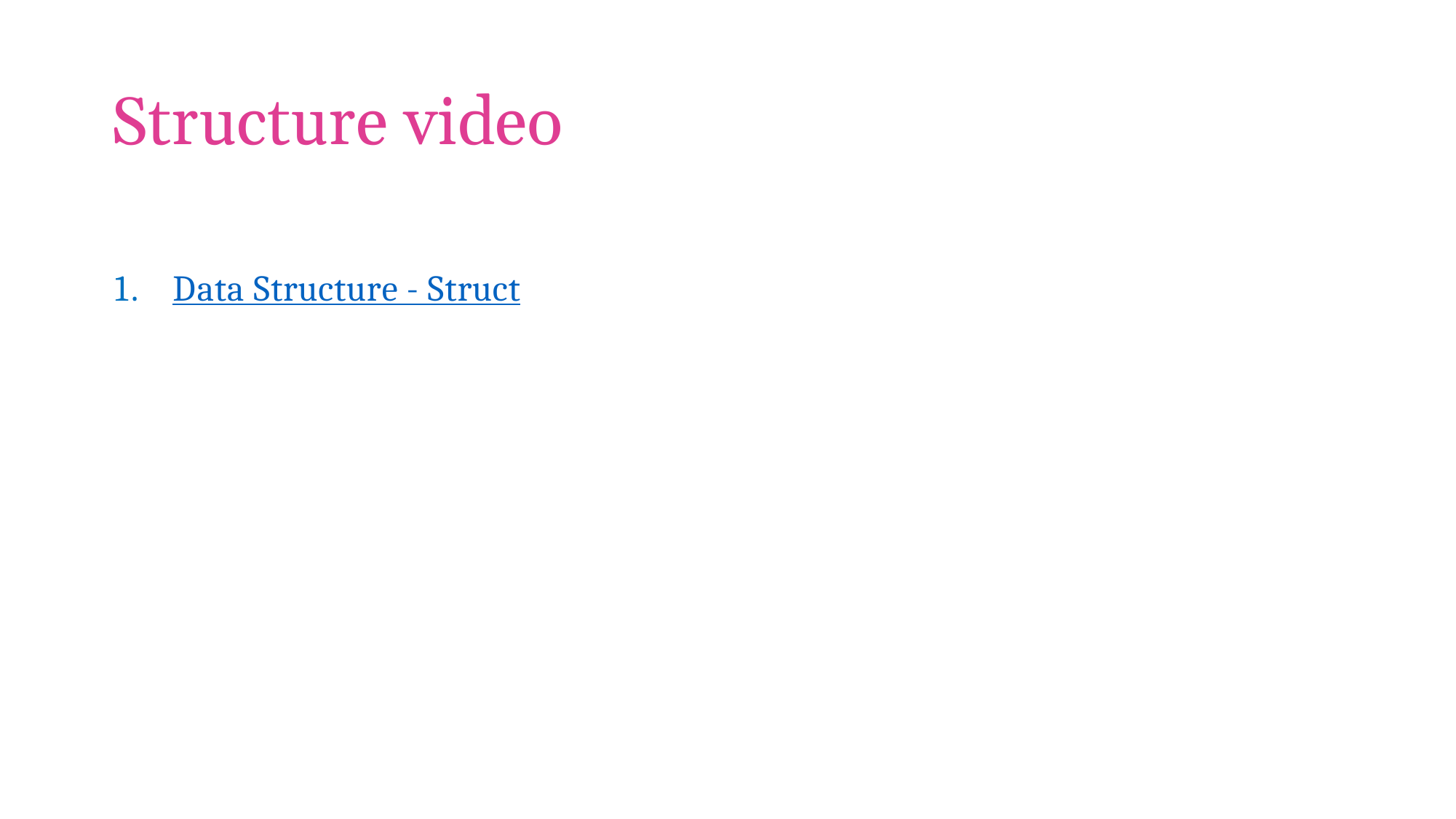

# Structure video
Data Structure - Struct